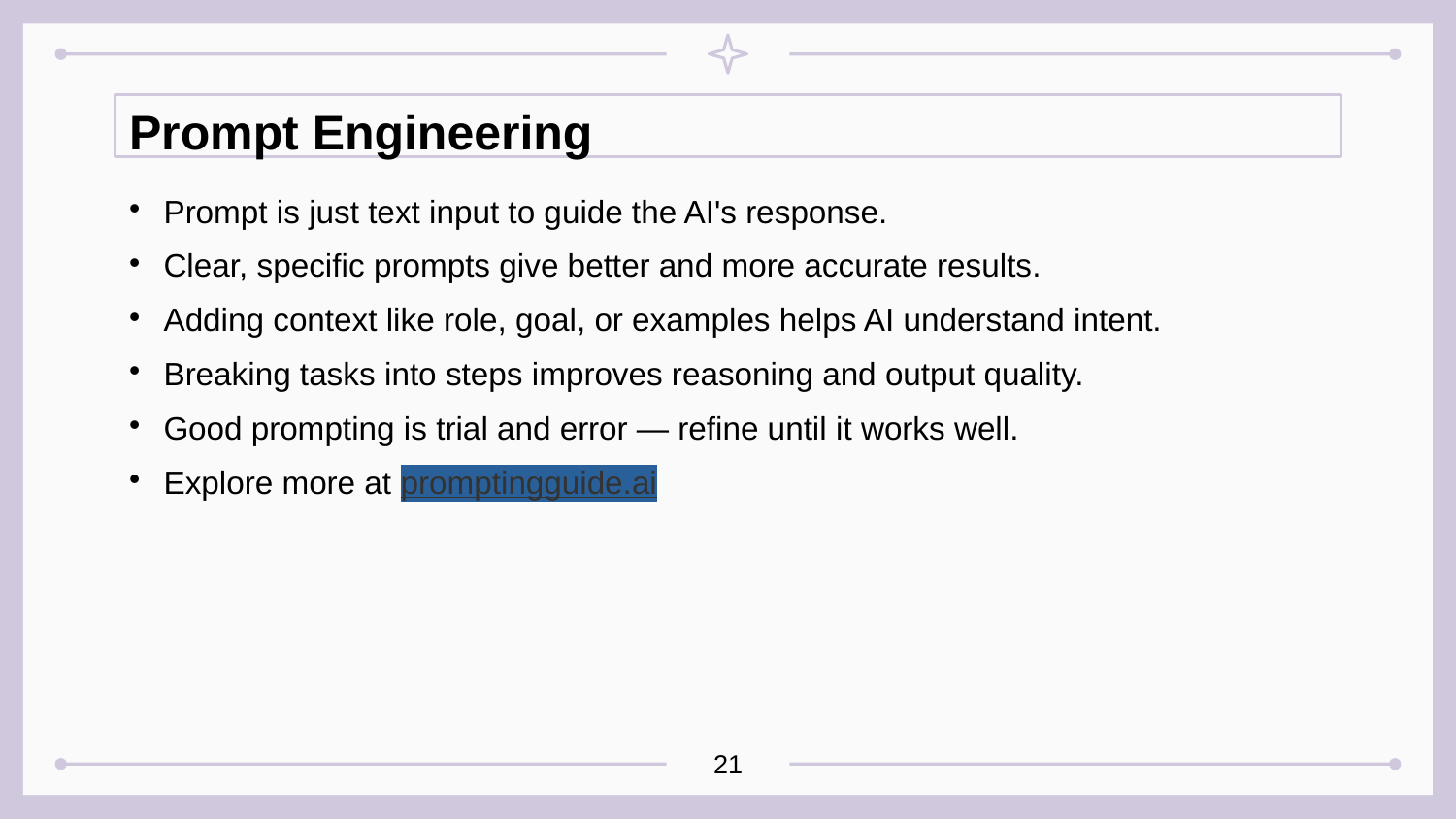

Prompt Engineering
# Prompt is just text input to guide the AI's response.
Clear, specific prompts give better and more accurate results.
Adding context like role, goal, or examples helps AI understand intent.
Breaking tasks into steps improves reasoning and output quality.
Good prompting is trial and error — refine until it works well.
Explore more at promptingguide.ai
21